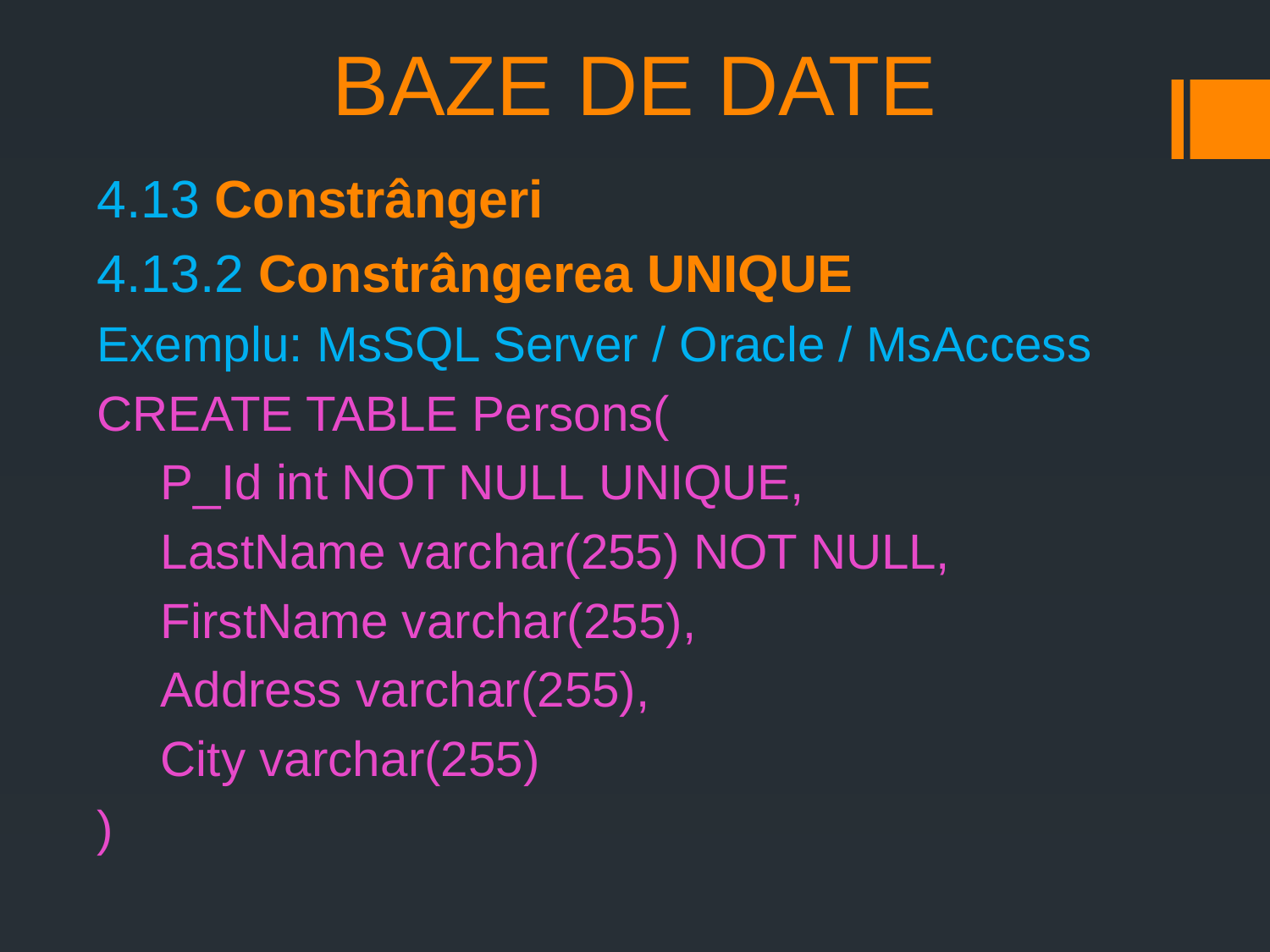

# BAZE DE DATE
4.13 Constrângeri
4.13.2 Constrângerea UNIQUE
Exemplu: MsSQL Server / Oracle / MsAccess
CREATE TABLE Persons(
P_Id int NOT NULL UNIQUE,
LastName varchar(255) NOT NULL,
FirstName varchar(255),
Address varchar(255),
City varchar(255)
)